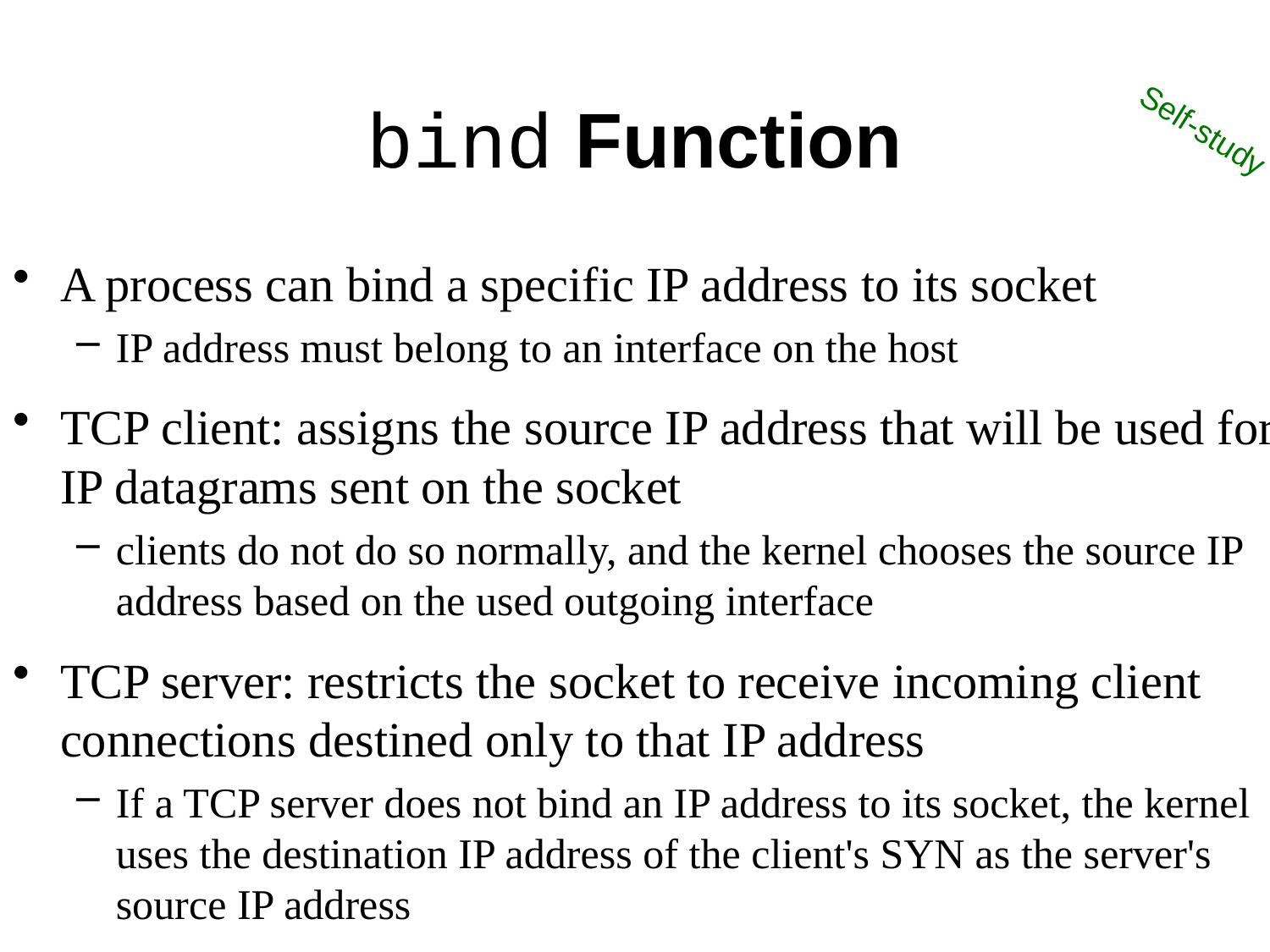

# bind Function
Self-study
A process can bind a specific IP address to its socket
IP address must belong to an interface on the host
TCP client: assigns the source IP address that will be used for IP datagrams sent on the socket
clients do not do so normally, and the kernel chooses the source IP address based on the used outgoing interface
TCP server: restricts the socket to receive incoming client connections destined only to that IP address
If a TCP server does not bind an IP address to its socket, the kernel uses the destination IP address of the client's SYN as the server's source IP address